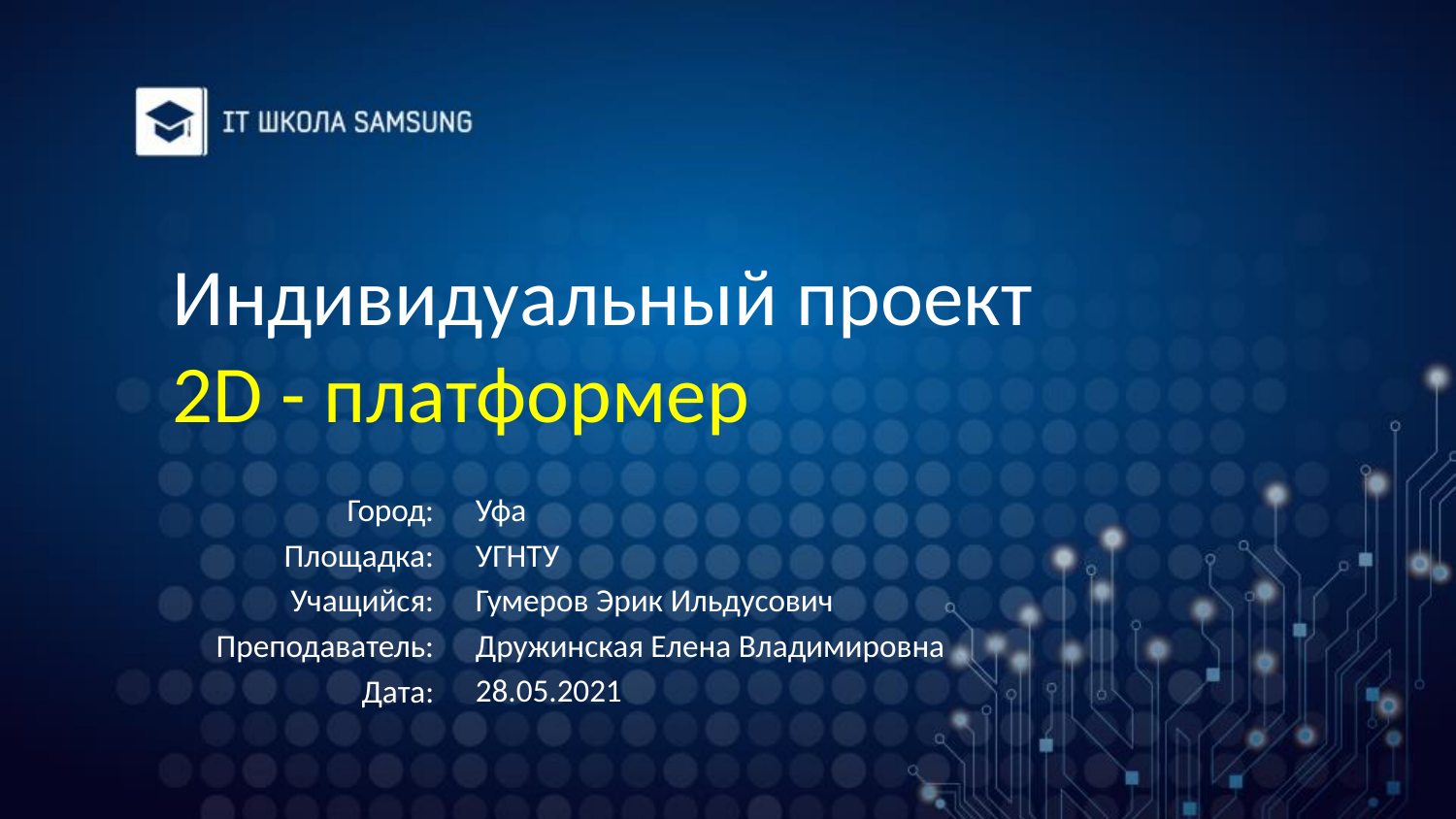

# Индивидуальный проект 2D - платформер
Город:
Площадка:
Учащийся:
Преподаватель:
Дата:
Уфа
УГНТУ
Гумеров Эрик Ильдусович
Дружинская Елена Владимировна
28.05.2021